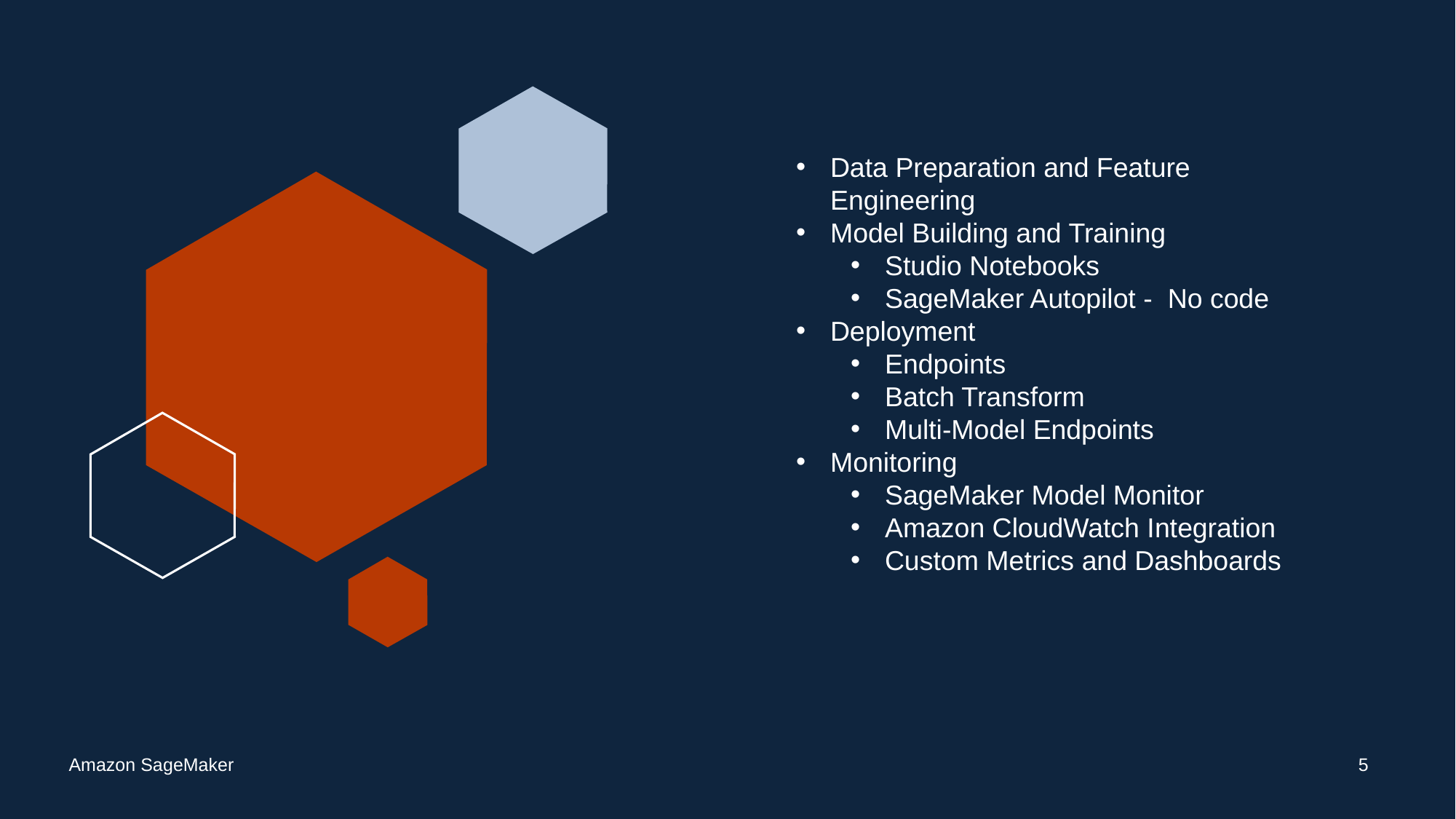

Data Preparation and Feature Engineering
Model Building and Training
Studio Notebooks
SageMaker Autopilot -  No code
Deployment
Endpoints
Batch Transform
Multi-Model Endpoints
Monitoring
SageMaker Model Monitor
Amazon CloudWatch Integration
Custom Metrics and Dashboards

5
Amazon SageMaker